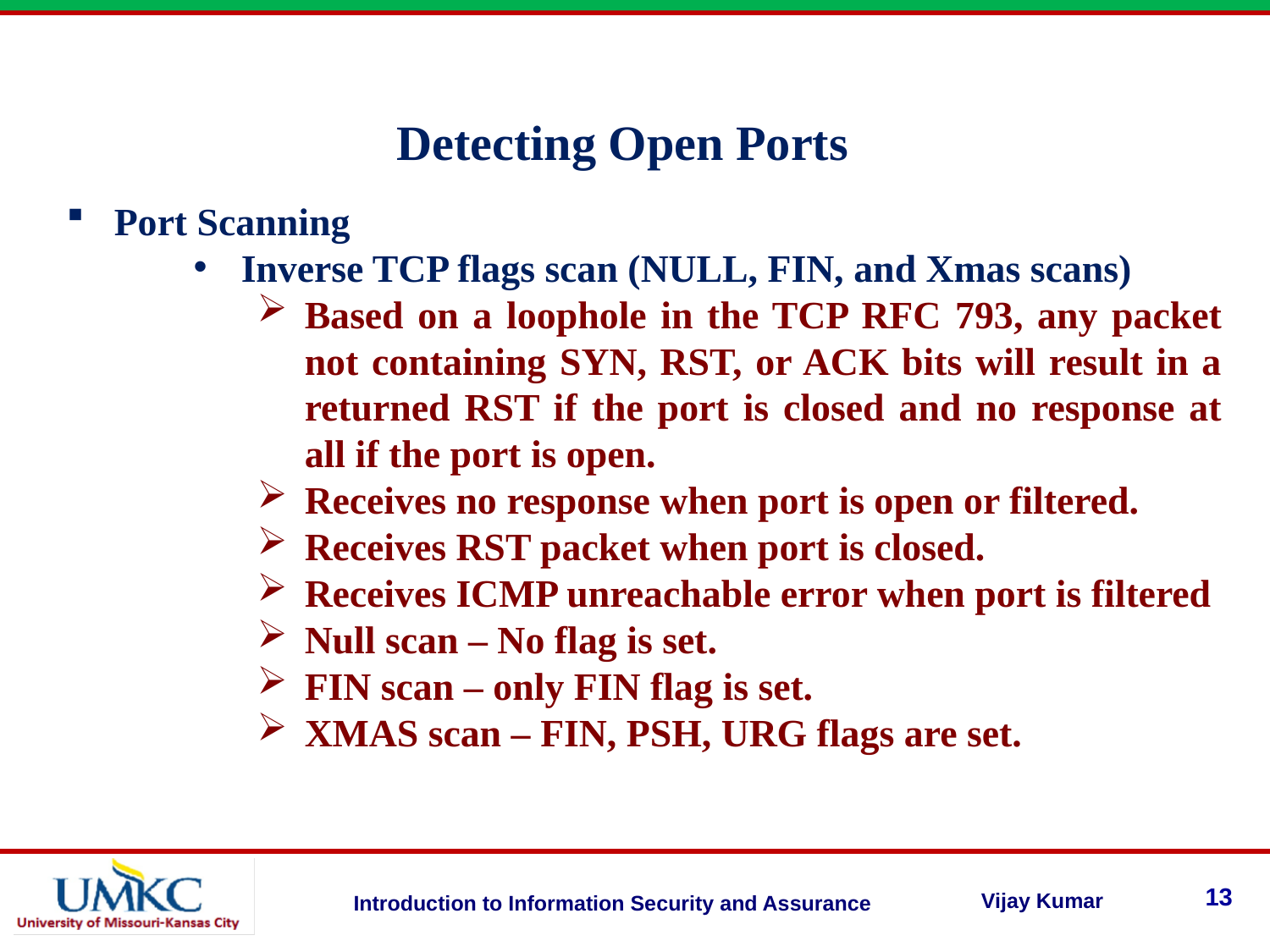

Detecting Open Ports
Port Scanning
Inverse TCP flags scan (NULL, FIN, and Xmas scans)
Based on a loophole in the TCP RFC 793, any packet not containing SYN, RST, or ACK bits will result in a returned RST if the port is closed and no response at all if the port is open.
Receives no response when port is open or filtered.
Receives RST packet when port is closed.
Receives ICMP unreachable error when port is filtered
Null scan – No flag is set.
FIN scan – only FIN flag is set.
XMAS scan – FIN, PSH, URG flags are set.
13